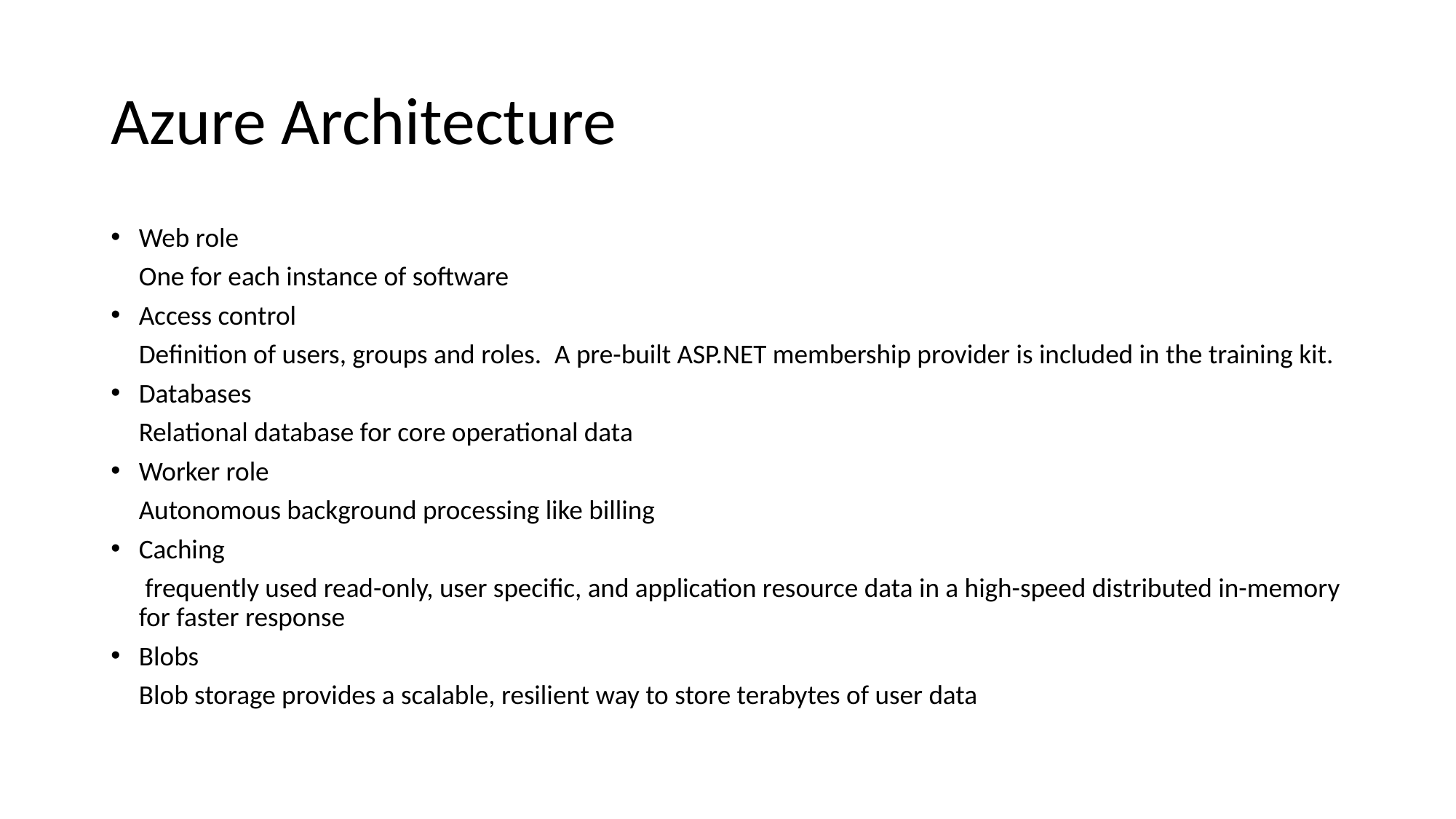

# Azure Architecture
Web role
	One for each instance of software
Access control
	Definition of users, groups and roles.  A pre-built ASP.NET membership provider is included in the training kit.
Databases
	Relational database for core operational data
Worker role
	Autonomous background processing like billing
Caching
	 frequently used read-only, user specific, and application resource data in a high-speed distributed in-memory for faster response
Blobs
	Blob storage provides a scalable, resilient way to store terabytes of user data